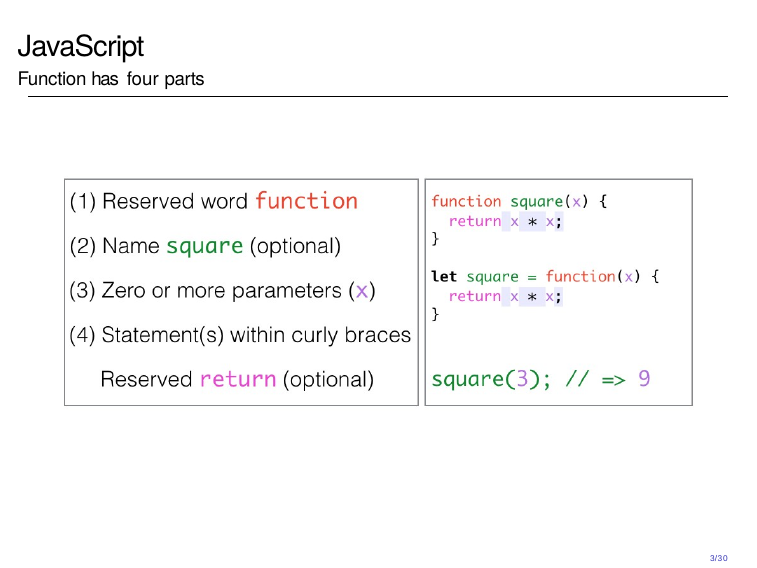

# JavaScript
Function has  four parts

3/30